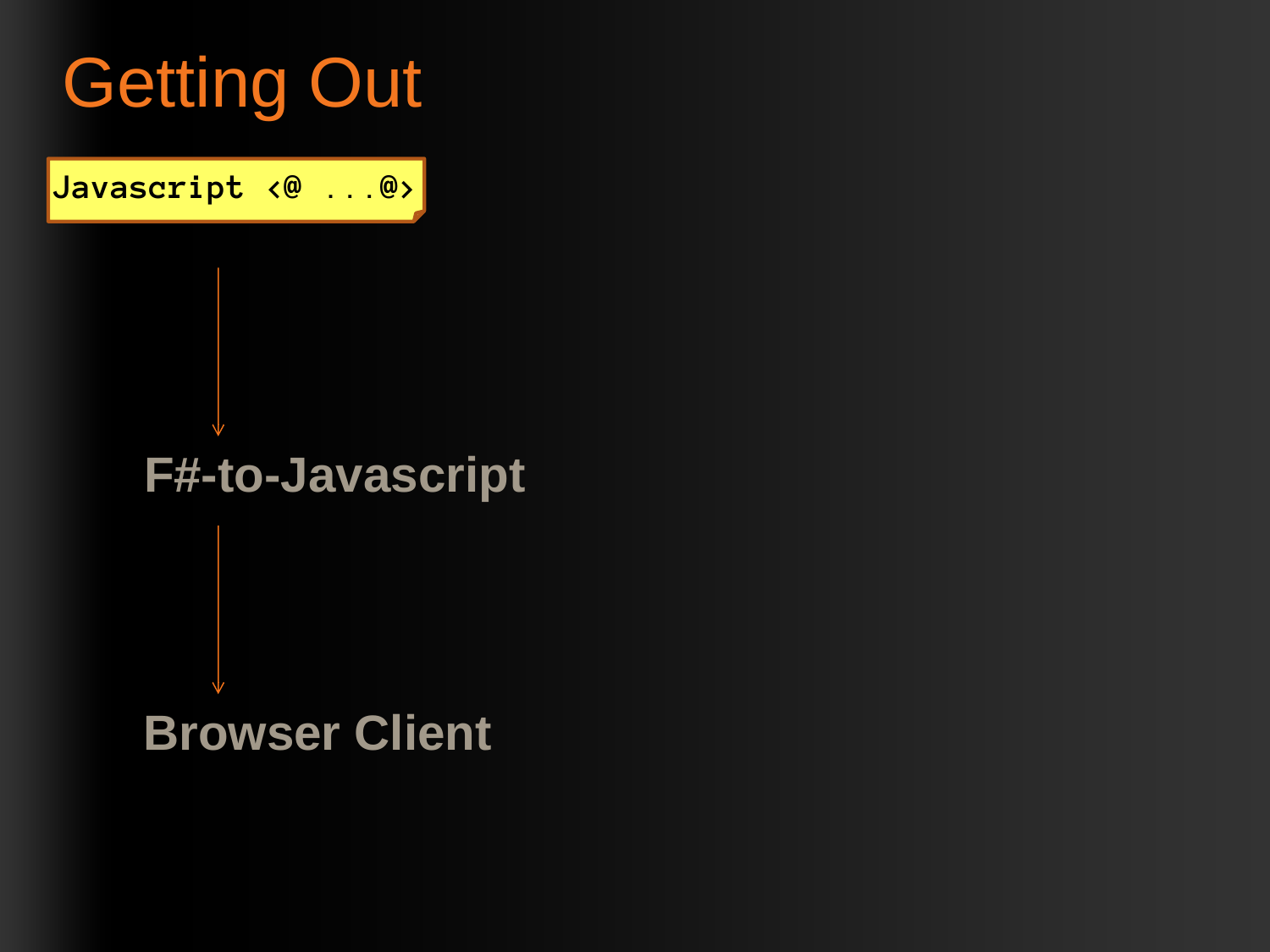

# Getting Out

Javascript <@ ...@>
F#-to-Javascript
Browser Client